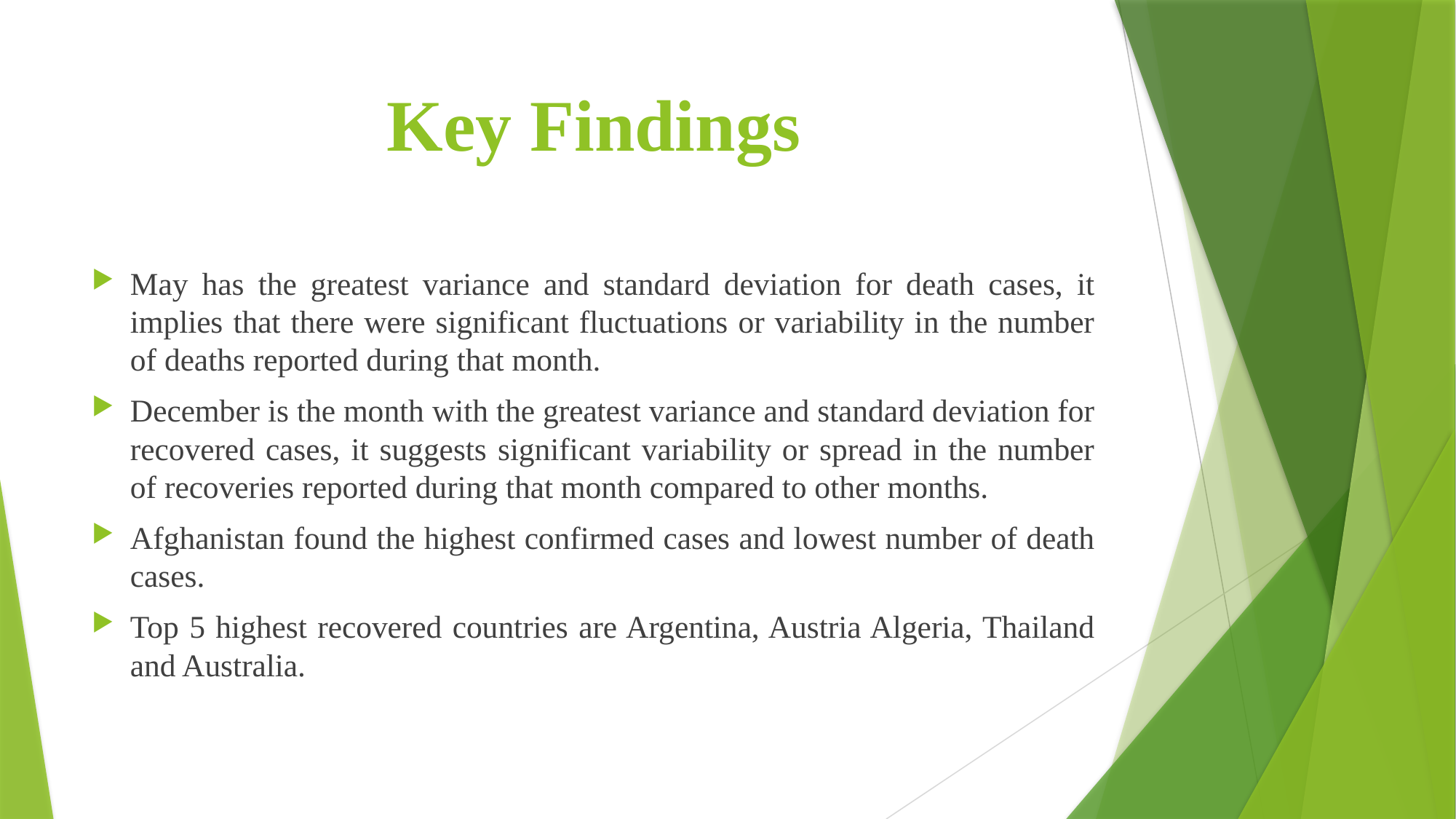

# Key Findings
May has the greatest variance and standard deviation for death cases, it implies that there were significant fluctuations or variability in the number of deaths reported during that month.
December is the month with the greatest variance and standard deviation for recovered cases, it suggests significant variability or spread in the number of recoveries reported during that month compared to other months.
Afghanistan found the highest confirmed cases and lowest number of death cases.
Top 5 highest recovered countries are Argentina, Austria Algeria, Thailand and Australia.